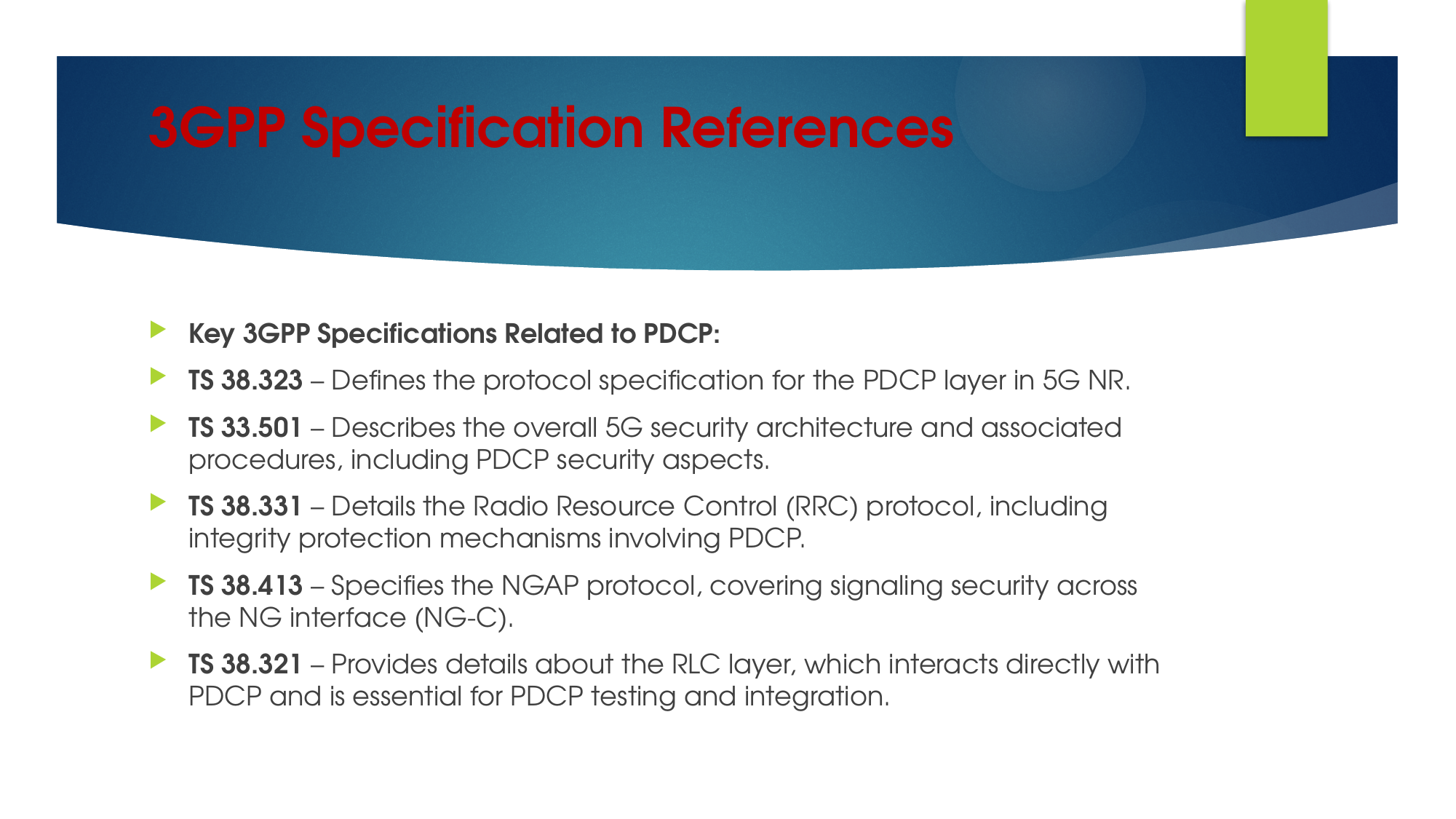

# 3GPP Specification References
Key 3GPP Specifications Related to PDCP:
TS 38.323 – Defines the protocol specification for the PDCP layer in 5G NR.
TS 33.501 – Describes the overall 5G security architecture and associated procedures, including PDCP security aspects.
TS 38.331 – Details the Radio Resource Control (RRC) protocol, including integrity protection mechanisms involving PDCP.
TS 38.413 – Specifies the NGAP protocol, covering signaling security across the NG interface (NG-C).
TS 38.321 – Provides details about the RLC layer, which interacts directly with PDCP and is essential for PDCP testing and integration.